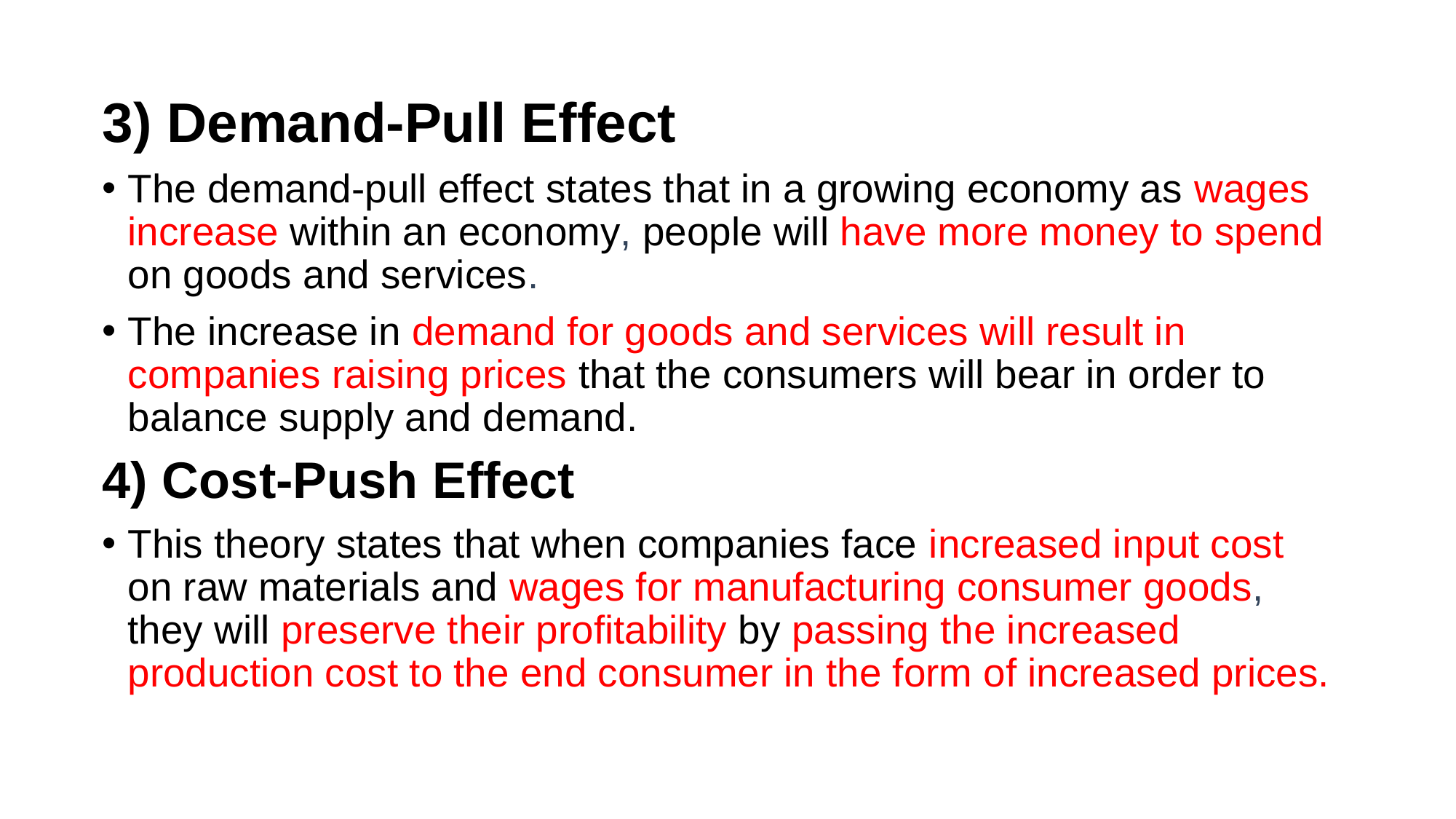

3) Demand-Pull Effect
The demand-pull effect states that in a growing economy as wages increase within an economy, people will have more money to spend on goods and services.
The increase in demand for goods and services will result in companies raising prices that the consumers will bear in order to balance supply and demand.
4) Cost-Push Effect
This theory states that when companies face increased input cost on raw materials and wages for manufacturing consumer goods, they will preserve their profitability by passing the increased production cost to the end consumer in the form of increased prices.